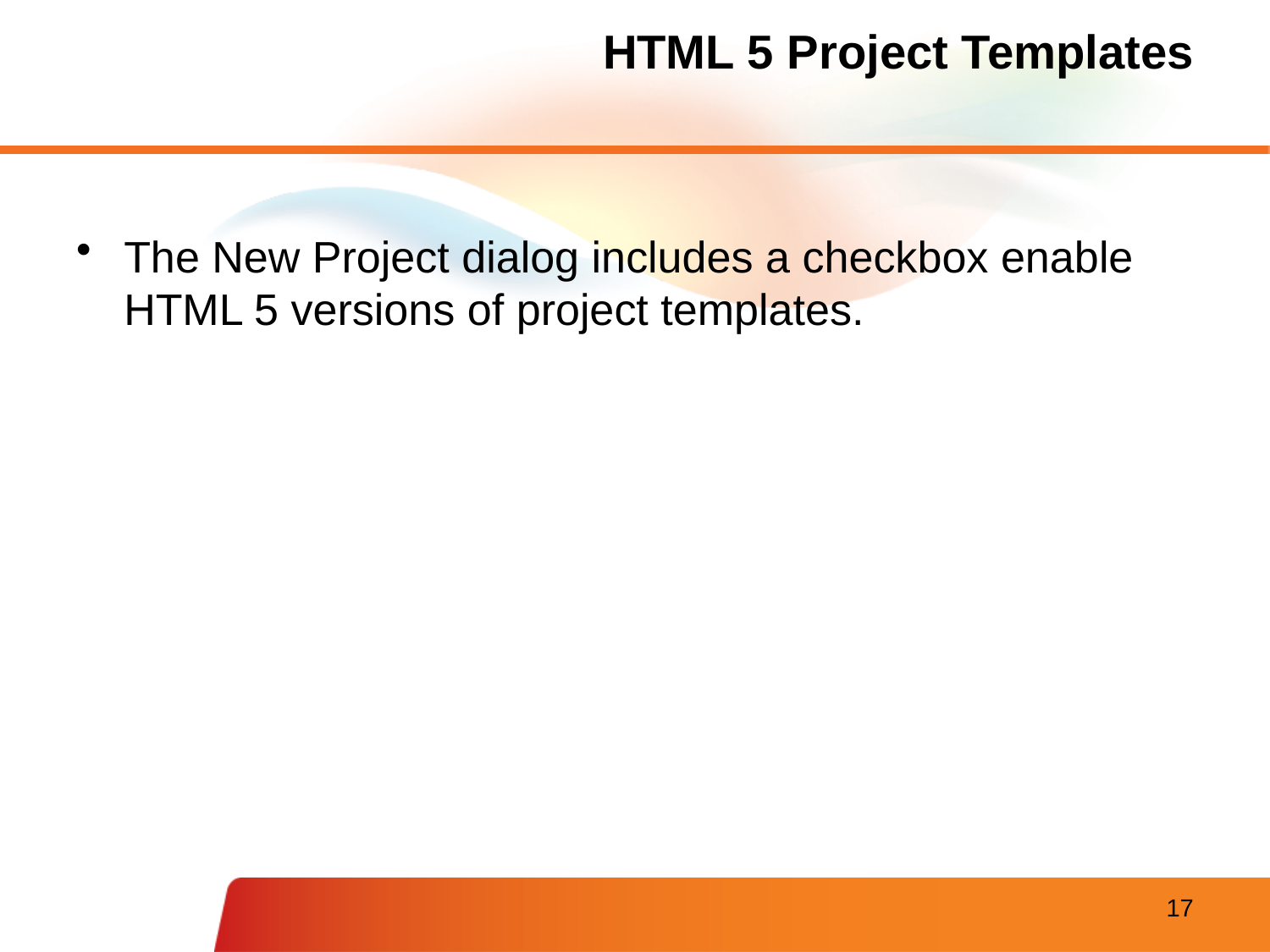

# HTML 5 Project Templates
The New Project dialog includes a checkbox enable HTML 5 versions of project templates.
17